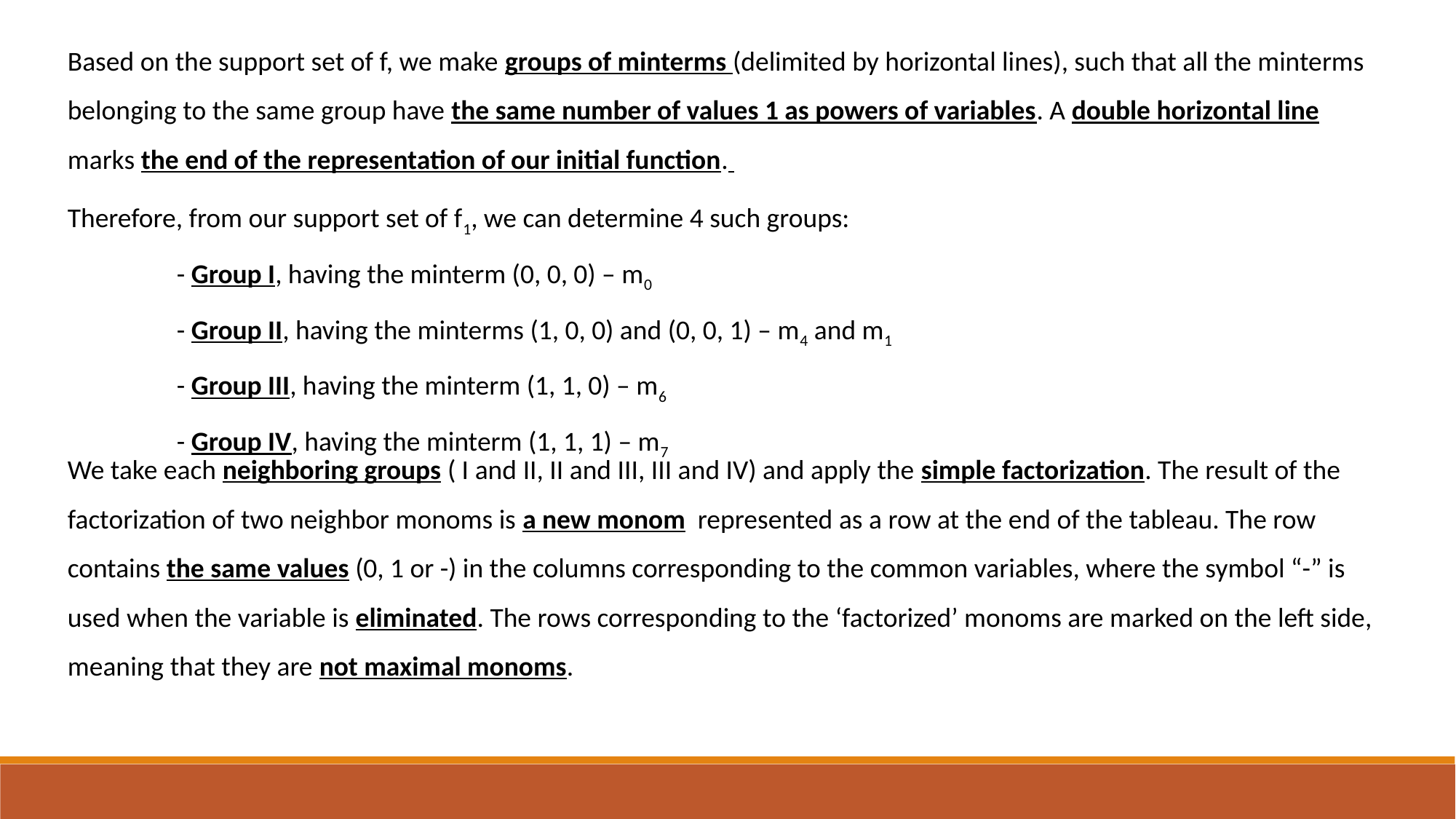

Based on the support set of f, we make groups of minterms (delimited by horizontal lines), such that all the minterms belonging to the same group have the same number of values 1 as powers of variables. A double horizontal line marks the end of the representation of our initial function.
Therefore, from our support set of f1, we can determine 4 such groups:
	- Group I, having the minterm (0, 0, 0) – m0
	- Group II, having the minterms (1, 0, 0) and (0, 0, 1) – m4 and m1
	- Group III, having the minterm (1, 1, 0) – m6
	- Group IV, having the minterm (1, 1, 1) – m7
We take each neighboring groups ( I and II, II and III, III and IV) and apply the simple factorization. The result of the factorization of two neighbor monoms is a new monom  represented as a row at the end of the tableau. The row contains the same values (0, 1 or -) in the columns corresponding to the common variables, where the symbol “-” is used when the variable is eliminated. The rows corresponding to the ‘factorized’ monoms are marked on the left side, meaning that they are not maximal monoms.